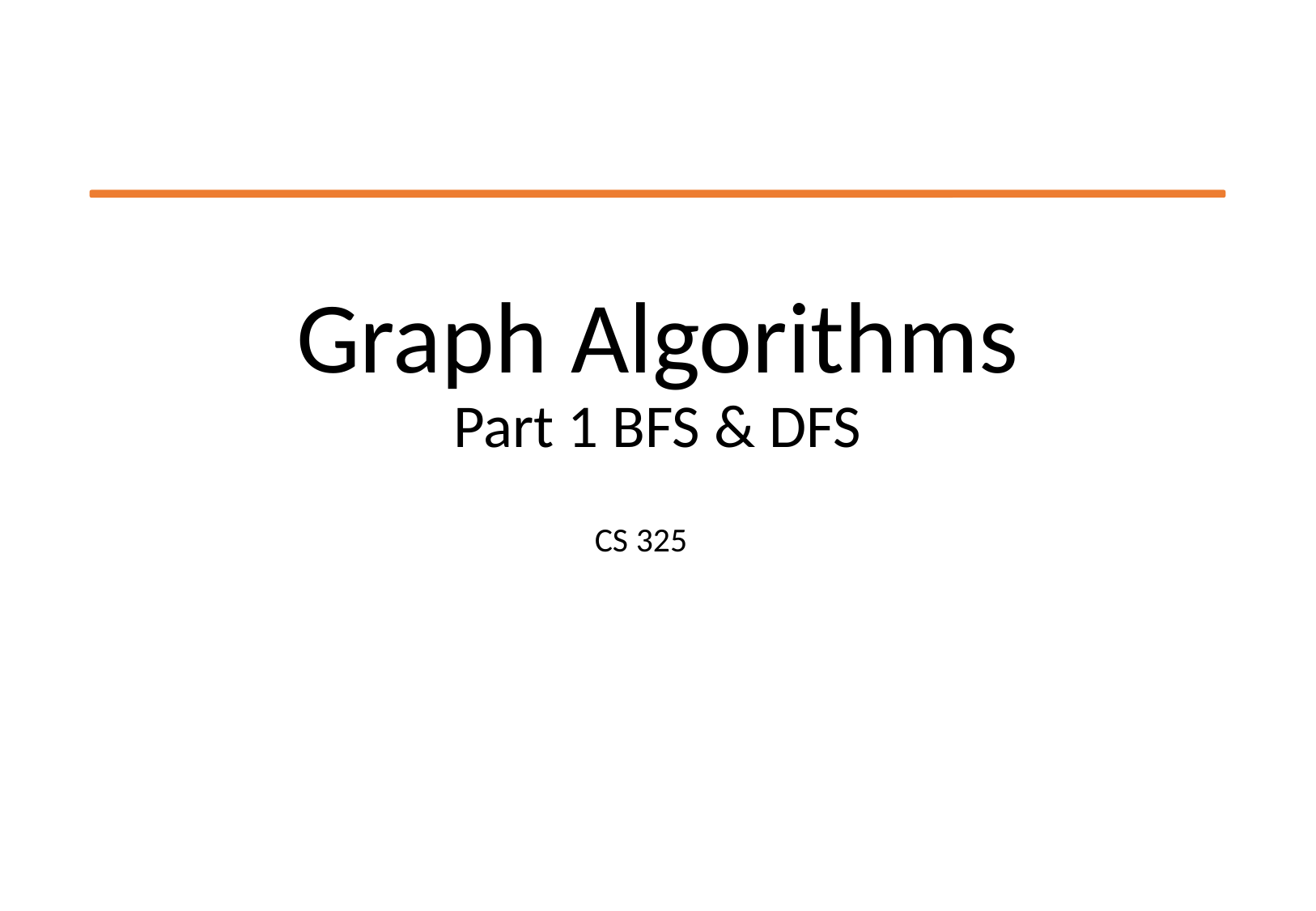

# Graph Algorithms Part 1 BFS & DFS
CS 325